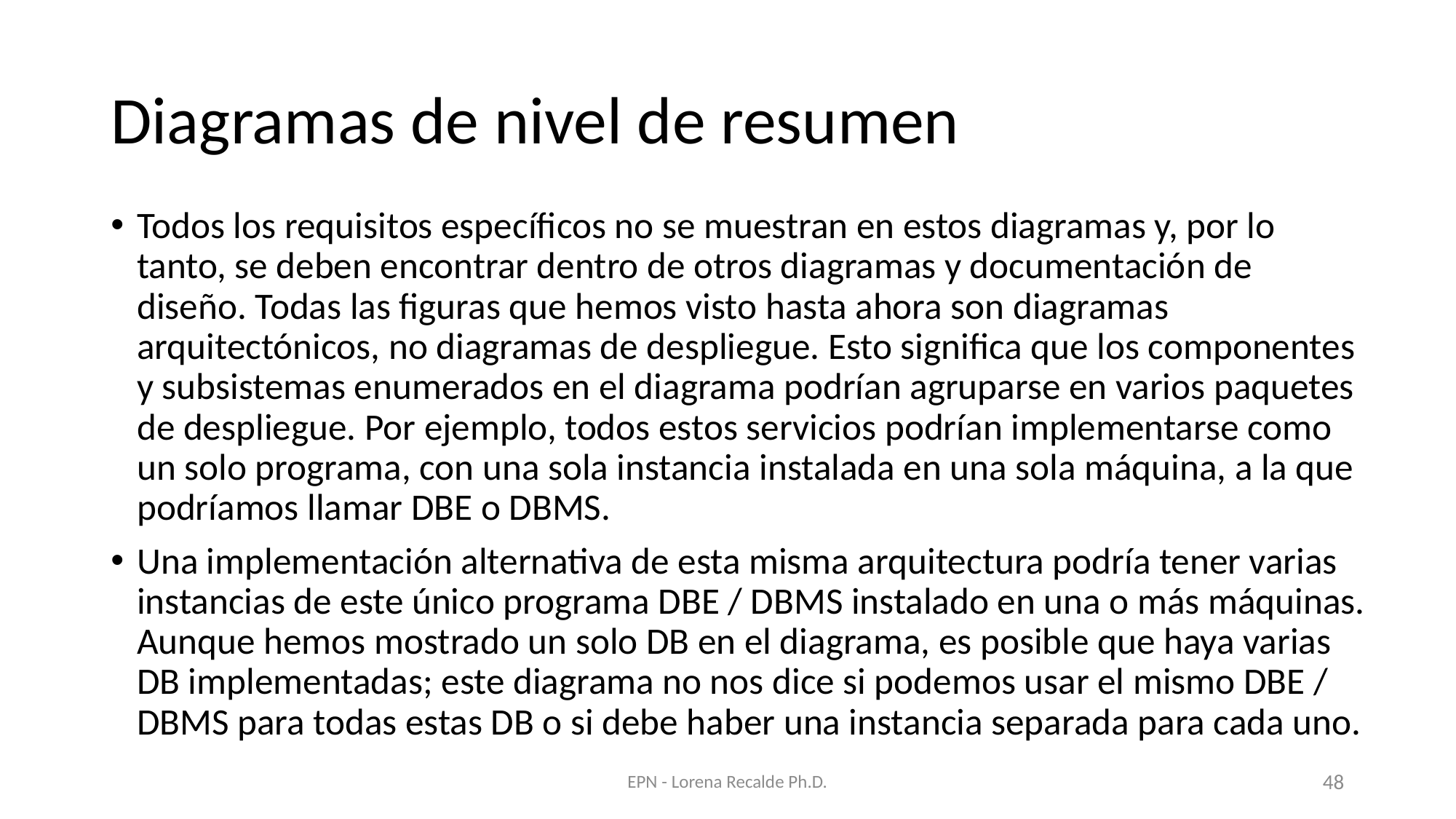

# Diagramas de nivel de resumen
Todos los requisitos específicos no se muestran en estos diagramas y, por lo tanto, se deben encontrar dentro de otros diagramas y documentación de diseño. Todas las figuras que hemos visto hasta ahora son diagramas arquitectónicos, no diagramas de despliegue. Esto significa que los componentes y subsistemas enumerados en el diagrama podrían agruparse en varios paquetes de despliegue. Por ejemplo, todos estos servicios podrían implementarse como un solo programa, con una sola instancia instalada en una sola máquina, a la que podríamos llamar DBE o DBMS.
Una implementación alternativa de esta misma arquitectura podría tener varias instancias de este único programa DBE / DBMS instalado en una o más máquinas. Aunque hemos mostrado un solo DB en el diagrama, es posible que haya varias DB implementadas; este diagrama no nos dice si podemos usar el mismo DBE / DBMS para todas estas DB o si debe haber una instancia separada para cada uno.
EPN - Lorena Recalde Ph.D.
48